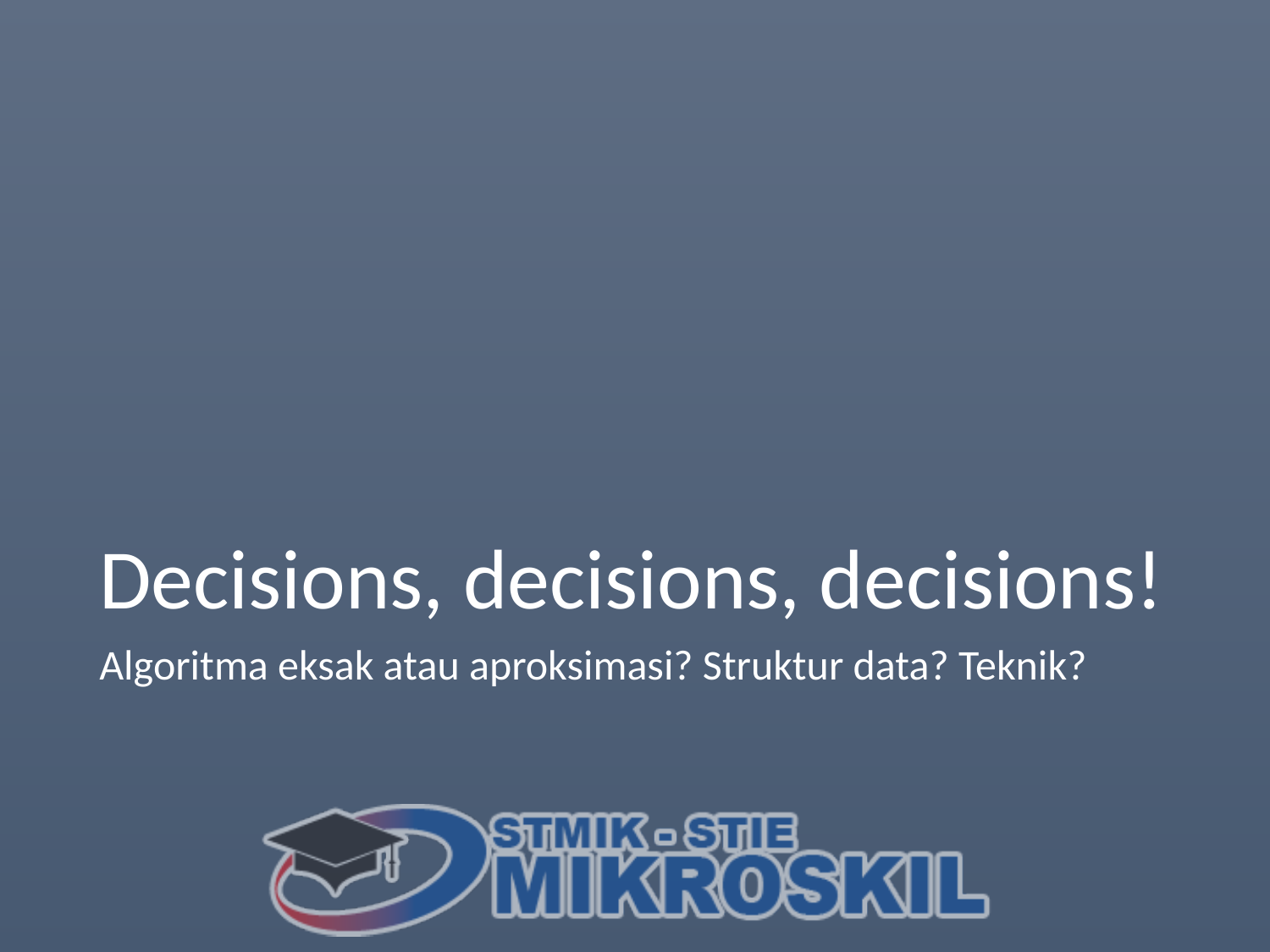

# Decisions, decisions, decisions!
Algoritma eksak atau aproksimasi? Struktur data? Teknik?